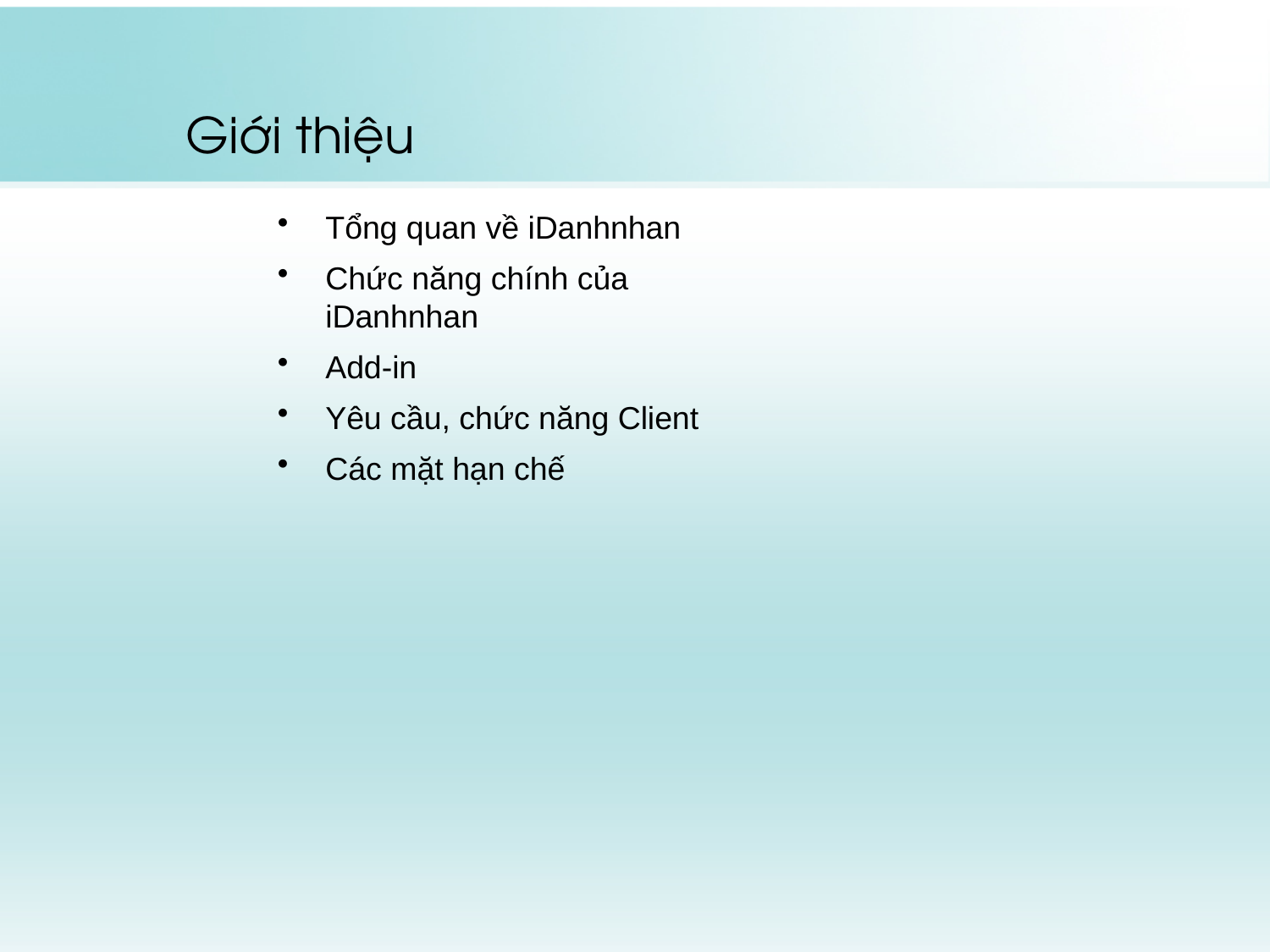

# Giới thiệu
Tổng quan về iDanhnhan
Chức năng chính của iDanhnhan
Add-in
Yêu cầu, chức năng Client
Các mặt hạn chế